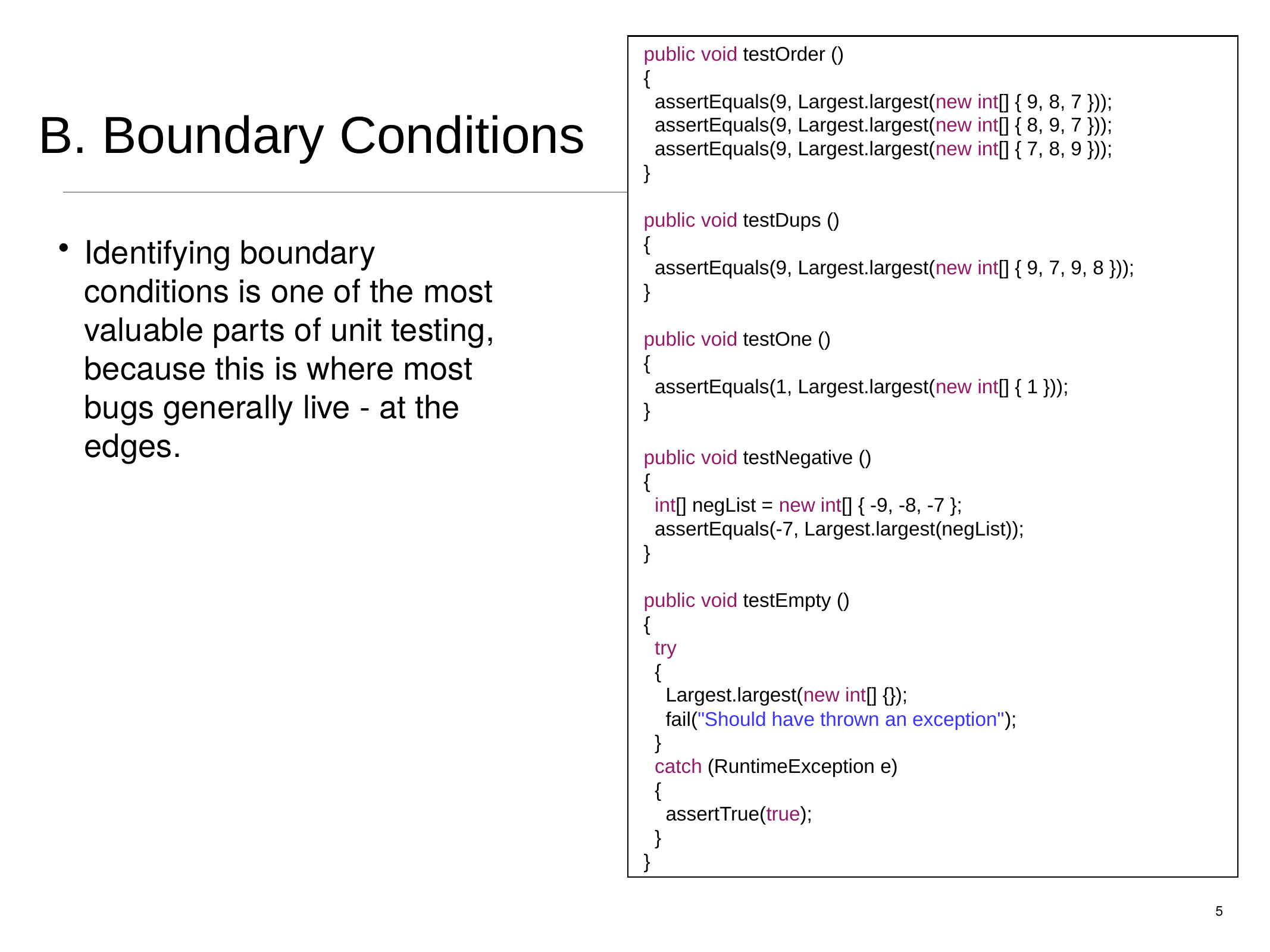

public void testOrder ()
  {
    assertEquals(9, Largest.largest(new int[] { 9, 8, 7 }));
    assertEquals(9, Largest.largest(new int[] { 8, 9, 7 }));
    assertEquals(9, Largest.largest(new int[] { 7, 8, 9 }));
  }

  public void testDups ()
  {
    assertEquals(9, Largest.largest(new int[] { 9, 7, 9, 8 }));
  }

  public void testOne ()
  {
    assertEquals(1, Largest.largest(new int[] { 1 }));
  }

  public void testNegative ()
  {
    int[] negList = new int[] { -9, -8, -7 };
    assertEquals(-7, Largest.largest(negList));
  }

  public void testEmpty ()
  {
    try
    {
      Largest.largest(new int[] {});
      fail("Should have thrown an exception");
    }
    catch (RuntimeException e)
    {
      assertTrue(true);
    }
  }
# B. Boundary Conditions
Identifying boundary conditions is one of the most valuable parts of unit testing, because this is where most bugs generally live - at the edges.
5